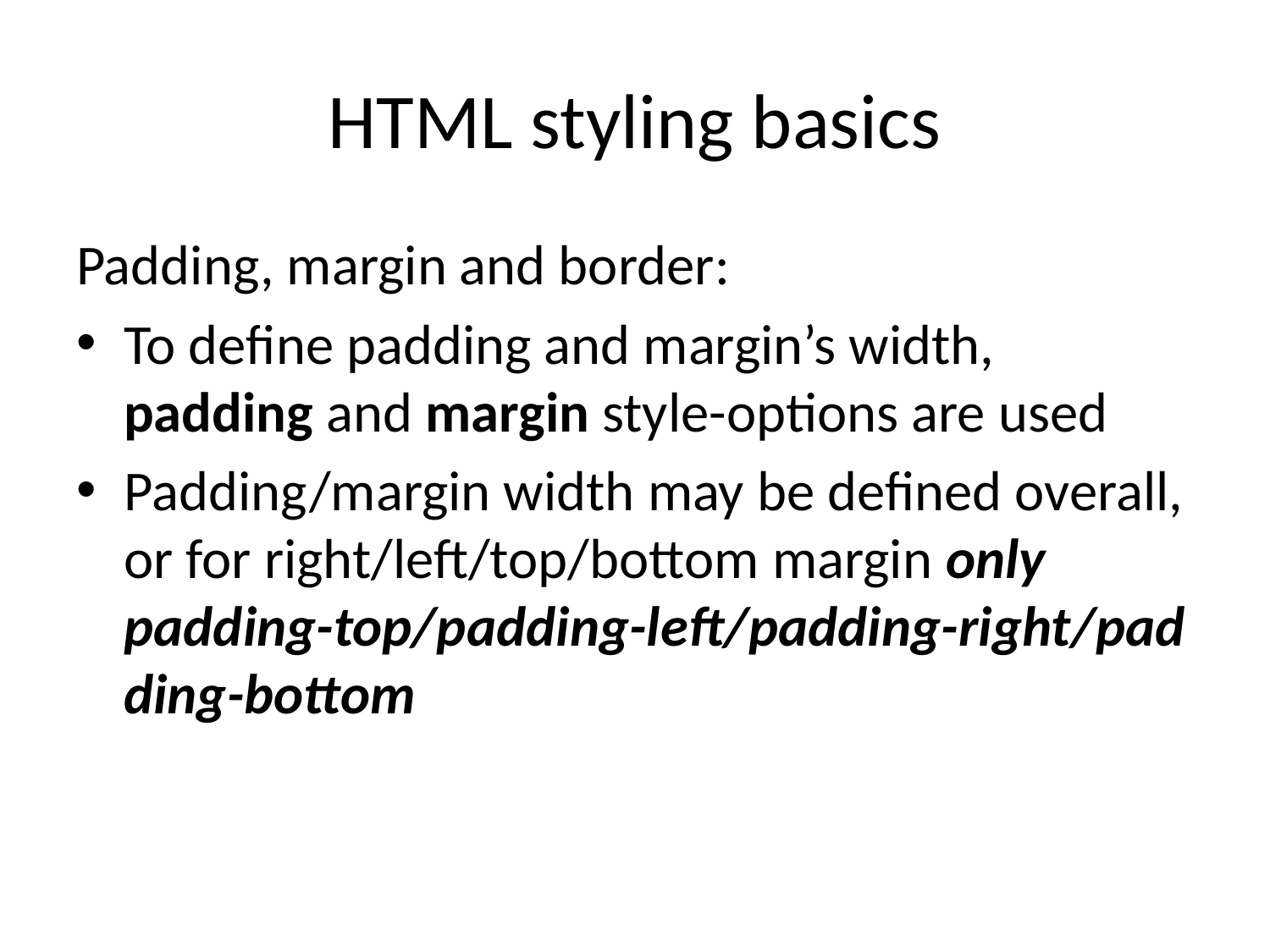

# HTML styling basics
Padding, margin and border:
To define padding and margin’s width, padding and margin style-options are used
Padding/margin width may be defined overall, or for right/left/top/bottom margin only
padding-top/padding-left/padding-right/padding-bottom